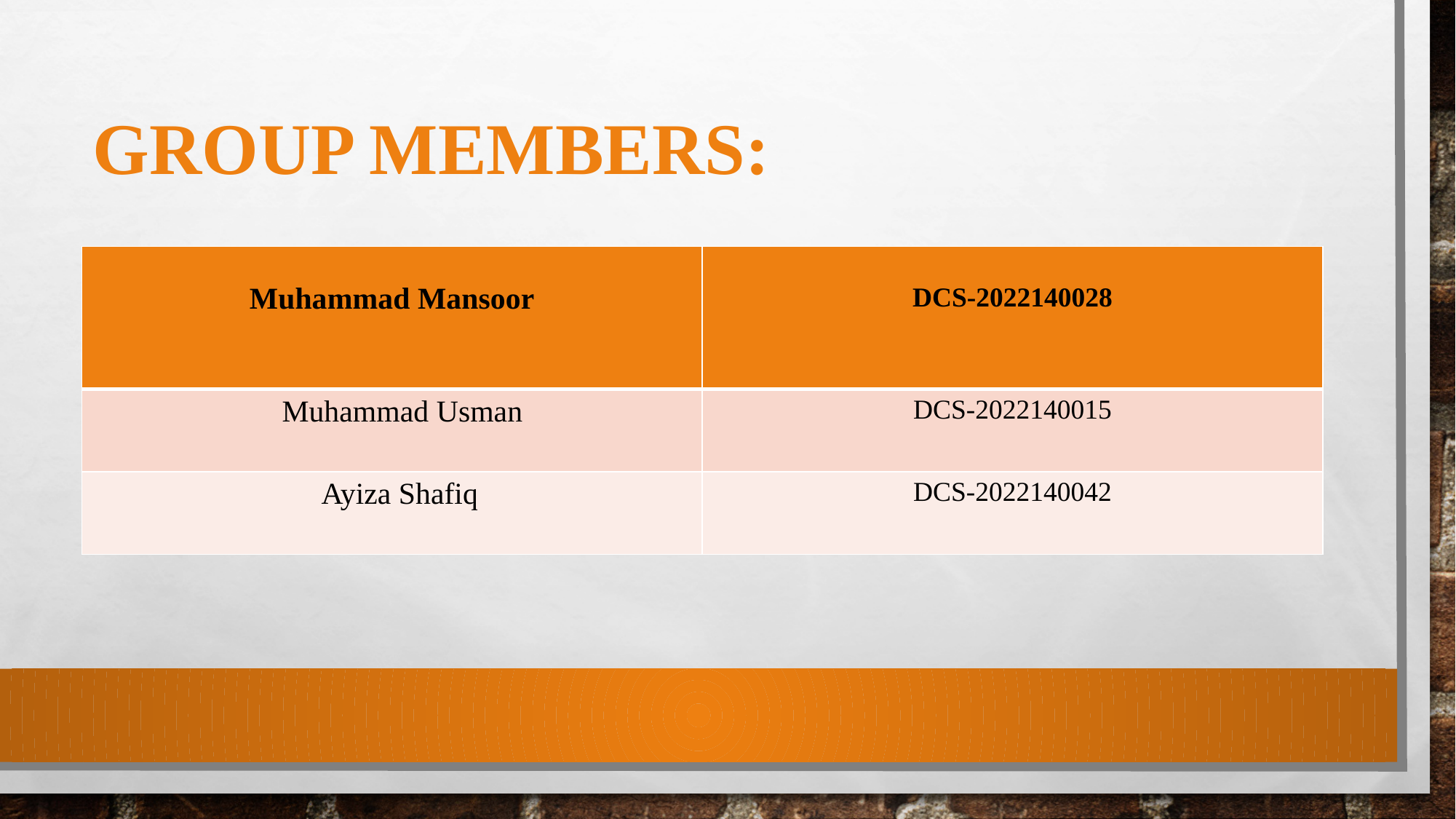

# Group members:
| Muhammad Mansoor | DCS-2022140028 |
| --- | --- |
| Muhammad Usman | DCS-2022140015 |
| Ayiza Shafiq | DCS-2022140042 |